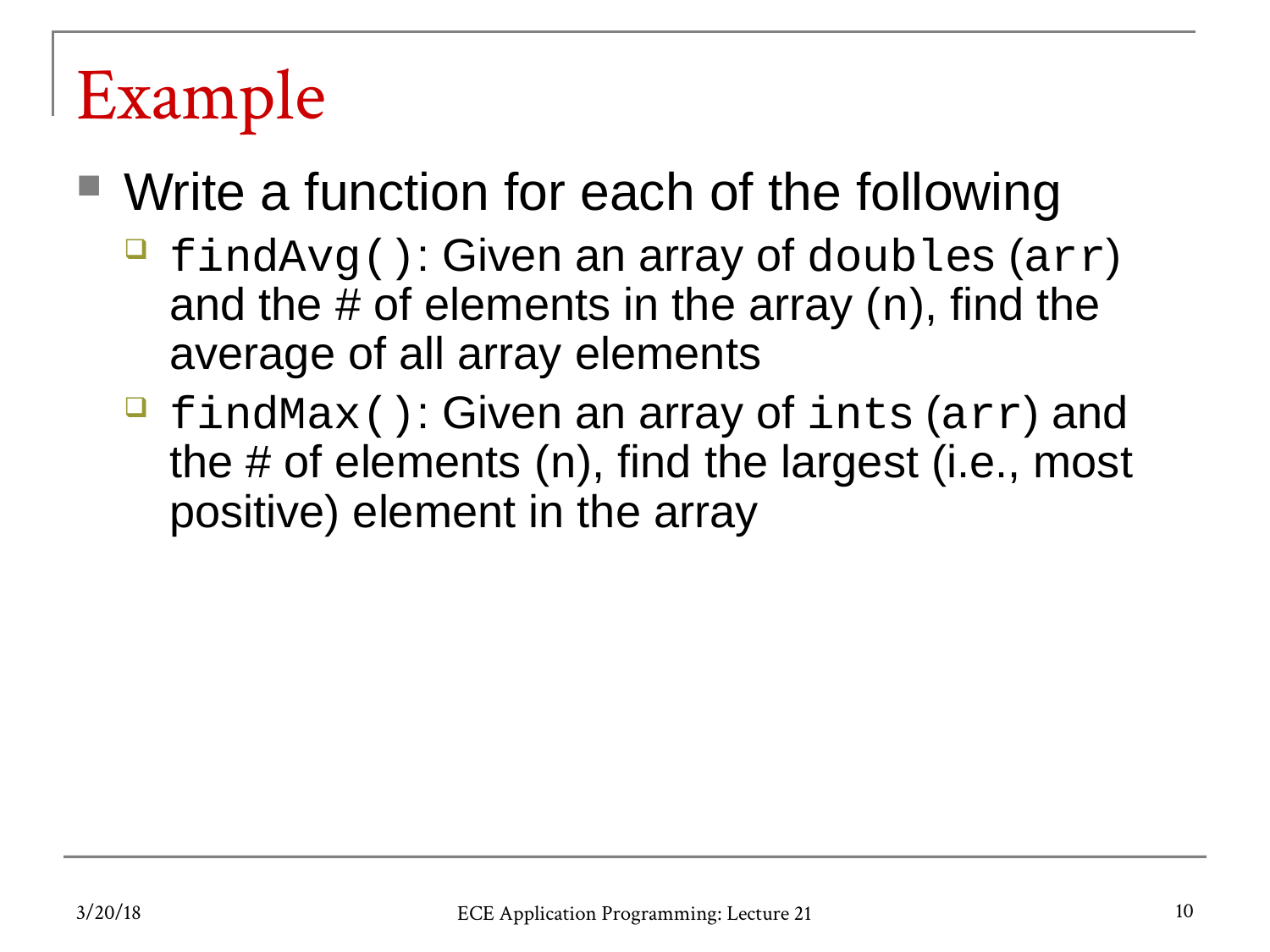

# Example
Write a function for each of the following
findAvg(): Given an array of doubles (arr) and the # of elements in the array (n), find the average of all array elements
findMax(): Given an array of ints (arr) and the # of elements (n), find the largest (i.e., most positive) element in the array

3/20/18
10
ECE Application Programming: Lecture 21